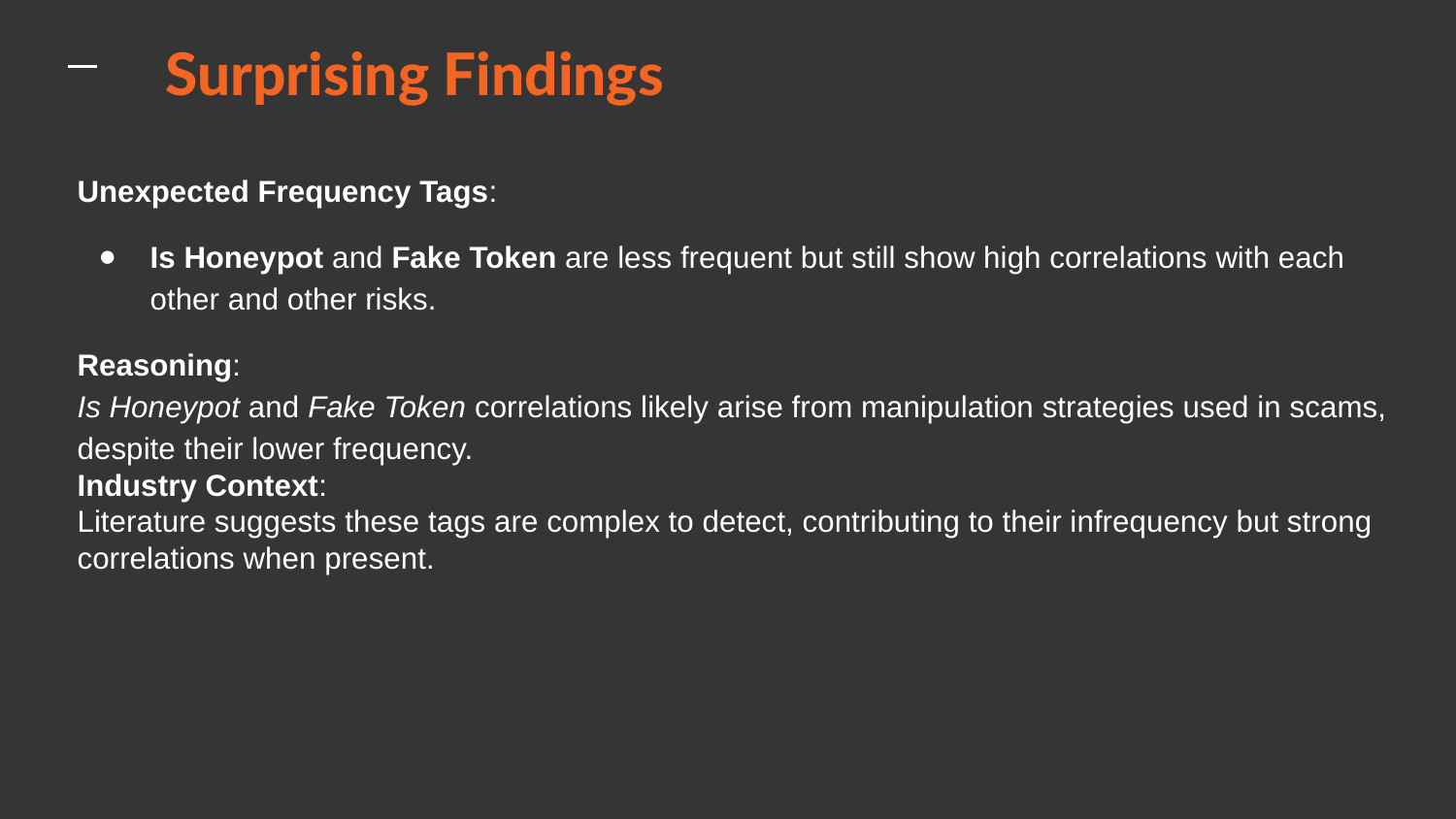

Surprising Findings
Unexpected Frequency Tags:
Is Honeypot and Fake Token are less frequent but still show high correlations with each other and other risks.
Reasoning:
Is Honeypot and Fake Token correlations likely arise from manipulation strategies used in scams, despite their lower frequency.
Industry Context:
Literature suggests these tags are complex to detect, contributing to their infrequency but strong correlations when present.